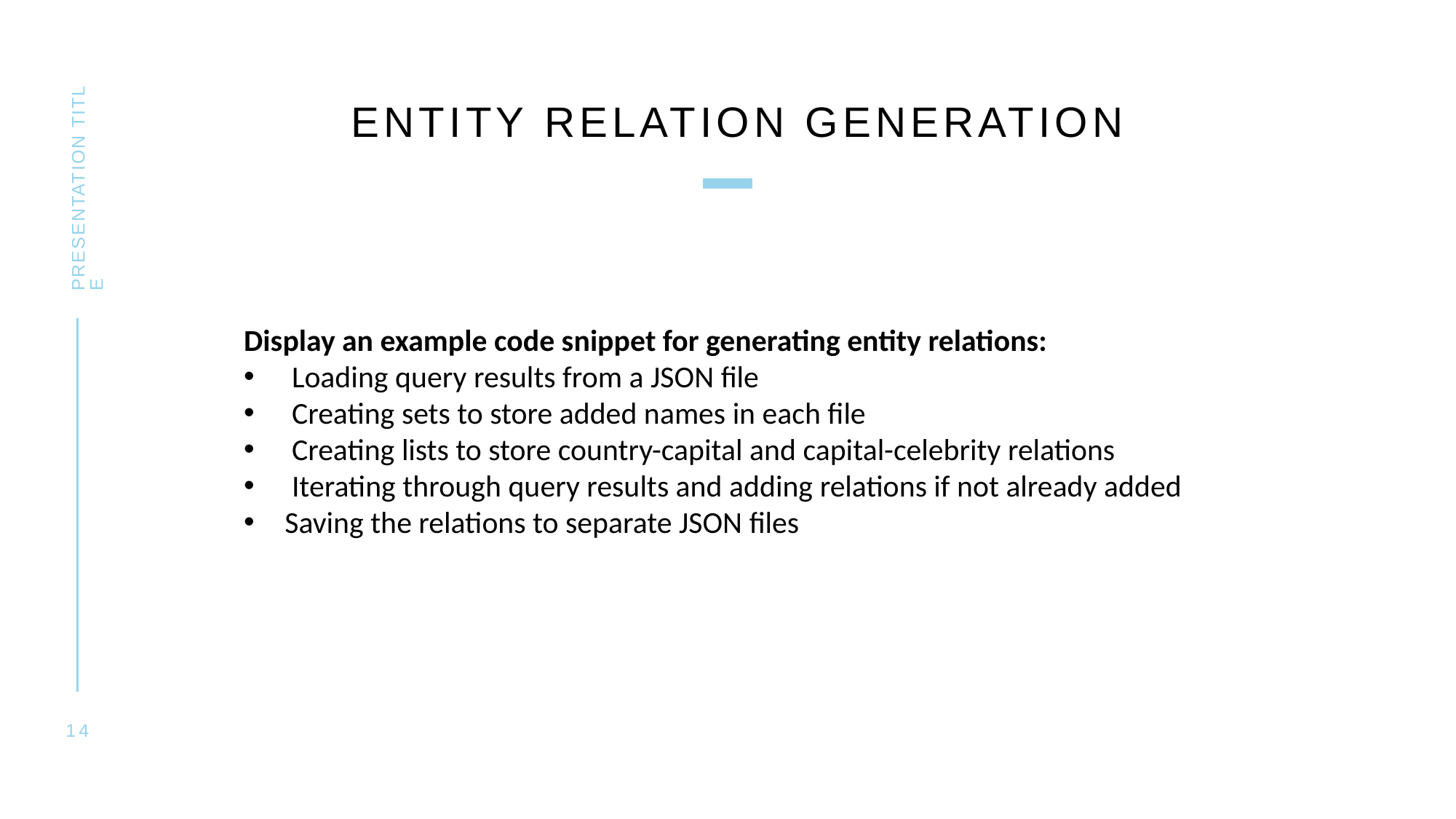

# Entity Relation Generation
presentation title
Display an example code snippet for generating entity relations:
 Loading query results from a JSON file
 Creating sets to store added names in each file
 Creating lists to store country-capital and capital-celebrity relations
 Iterating through query results and adding relations if not already added
Saving the relations to separate JSON files

14